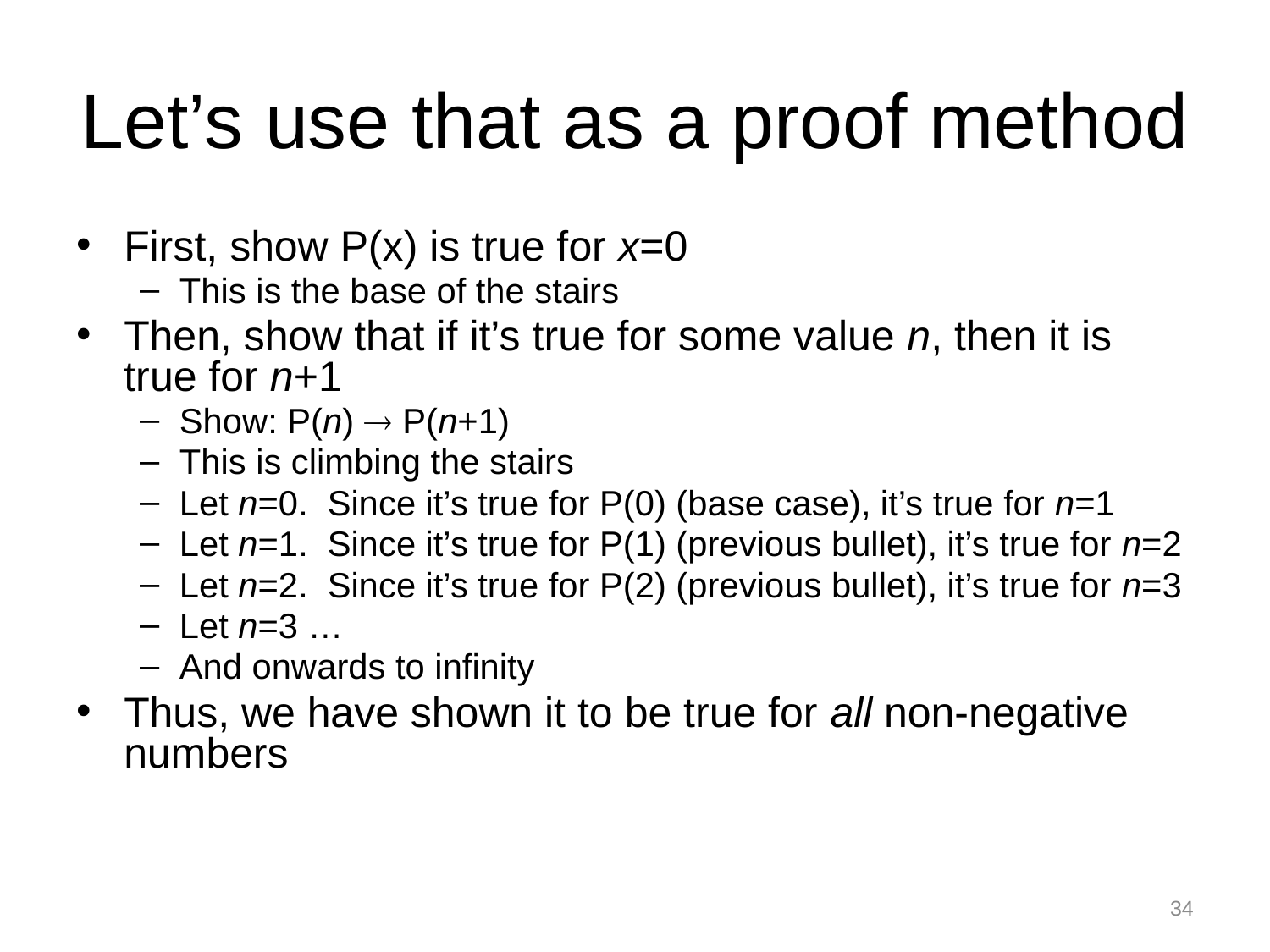

# Let’s use that as a proof method
First, show P(x) is true for x=0
This is the base of the stairs
Then, show that if it’s true for some value n, then it is true for n+1
Show: P(n) → P(n+1)
This is climbing the stairs
Let n=0.  Since it’s true for P(0) (base case), it’s true for n=1
Let n=1.  Since it’s true for P(1) (previous bullet), it’s true for n=2
Let n=2.  Since it’s true for P(2) (previous bullet), it’s true for n=3
Let n=3 …
And onwards to infinity
Thus, we have shown it to be true for all non-negative numbers
34